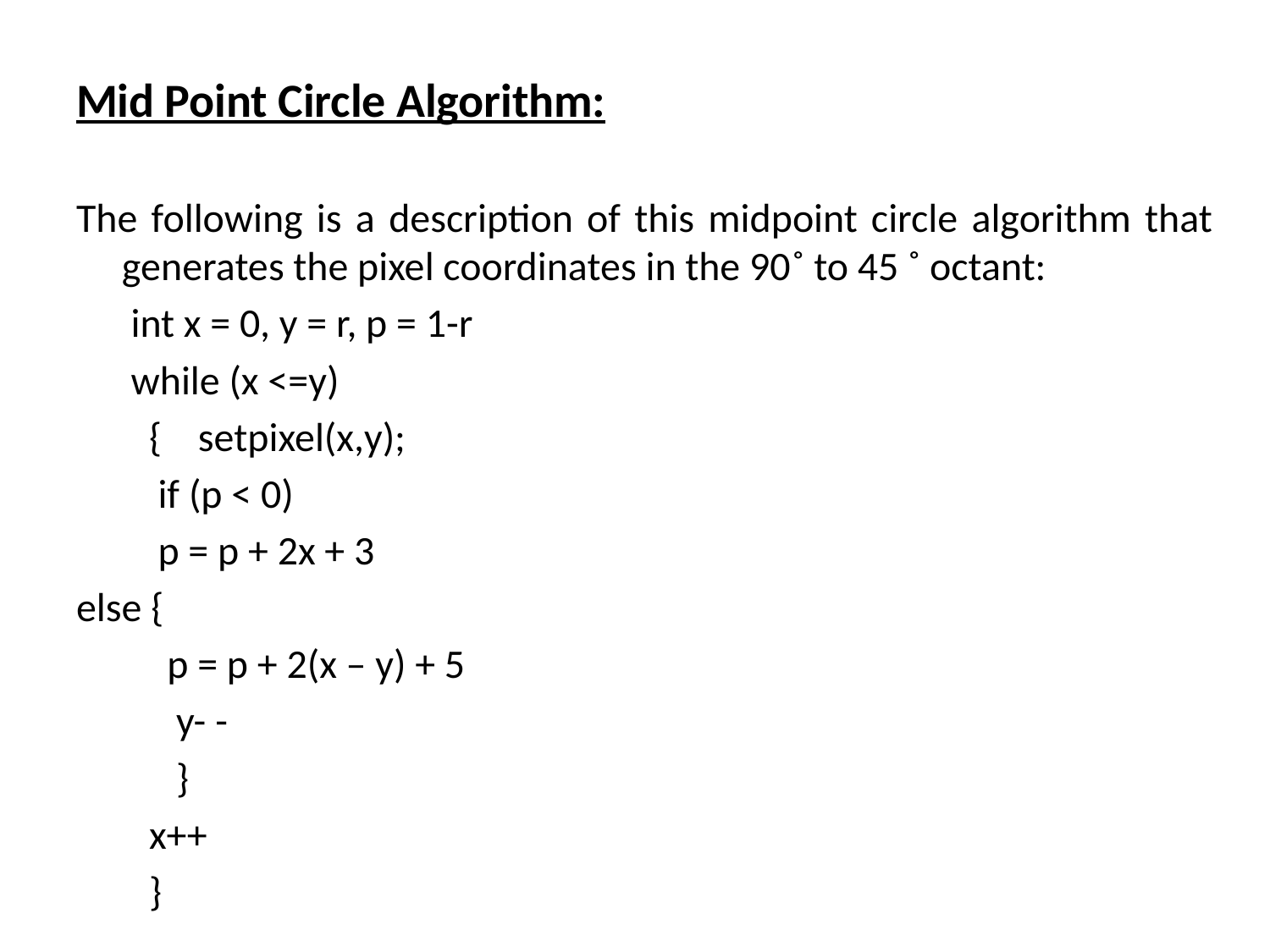

Mid Point Circle Algorithm:

The following is a description of this midpoint circle algorithm that generates the pixel coordinates in the 90˚ to 45 ˚ octant:
      int x = 0, y = r, p = 1-r
      while (x <=y)
        {    setpixel(x,y);
         if (p < 0)
         p = p + 2x + 3
else {
          p = p + 2(x – y) + 5
           y- -
           }
        x++
        }